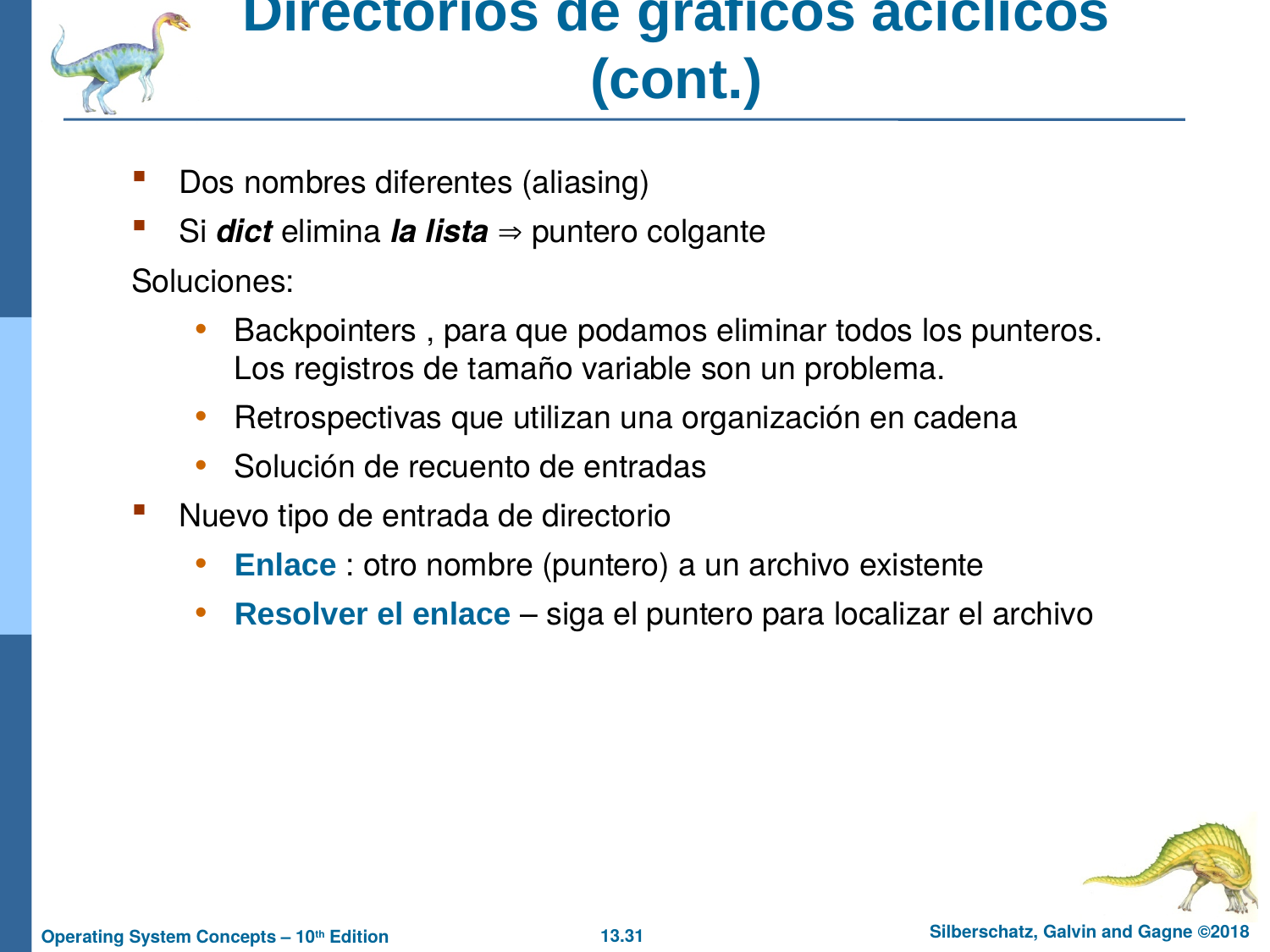

# Directorios de gráficos acíclicos (cont.)
Dos nombres diferentes (aliasing)
Si dict elimina la lista ⇒ puntero colgante
Soluciones:
Backpointers , para que podamos eliminar todos los punteros.
Los registros de tamaño variable son un problema.
Retrospectivas que utilizan una organización en cadena
Solución de recuento de entradas
Nuevo tipo de entrada de directorio
Enlace : otro nombre (puntero) a un archivo existente
Resolver el enlace – siga el puntero para localizar el archivo